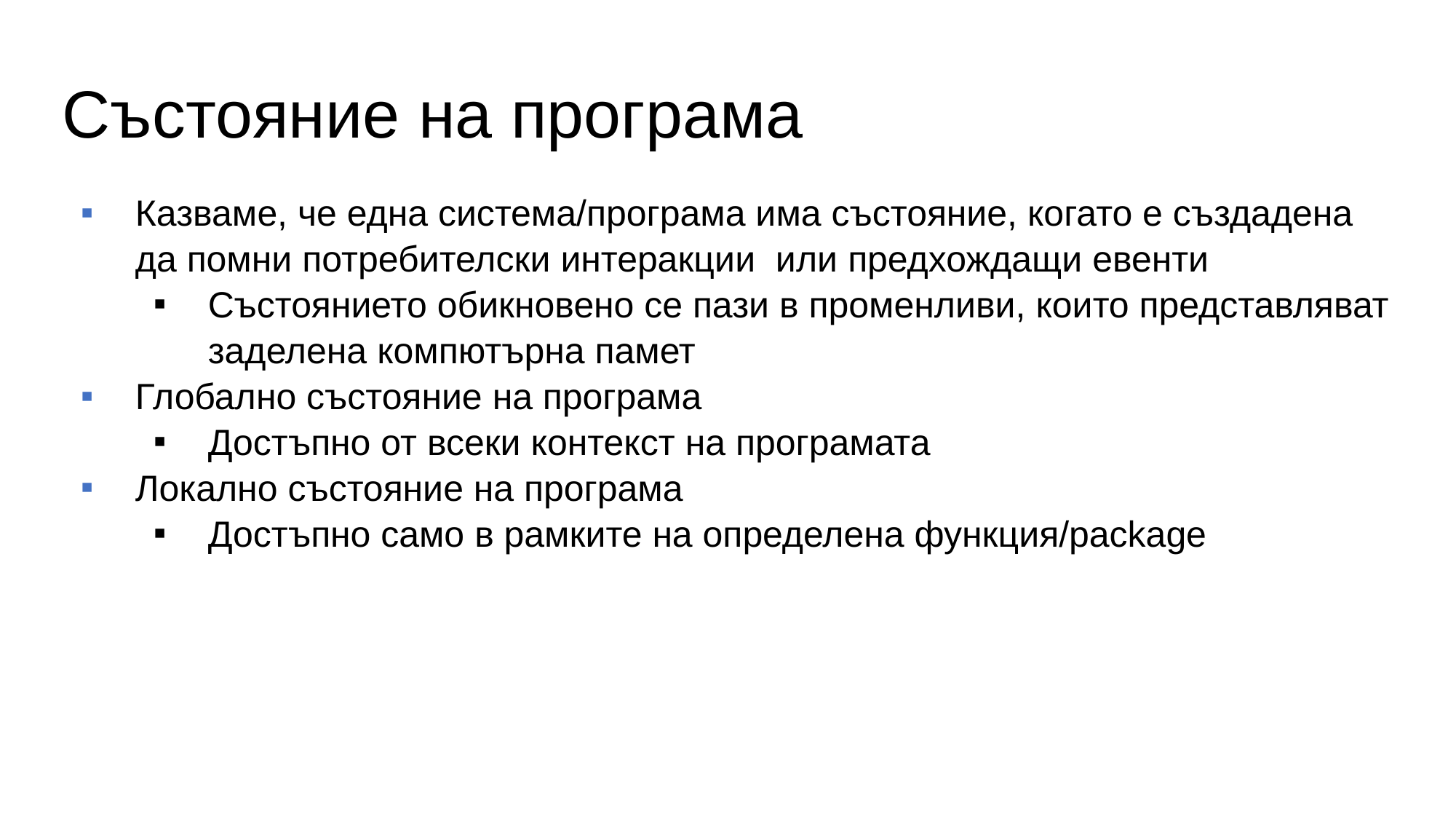

# Състояние на програма
Казваме, че една система/програма има състояние, когато е създадена да помни потребителски интеракции  или предхождащи евенти
Състоянието обикновено се пази в променливи, които представляват заделена компютърна памет
Глобално състояние на програма
Достъпно от всеки контекст на програмата
Локално състояние на програма
Достъпно само в рамките на определена функция/package